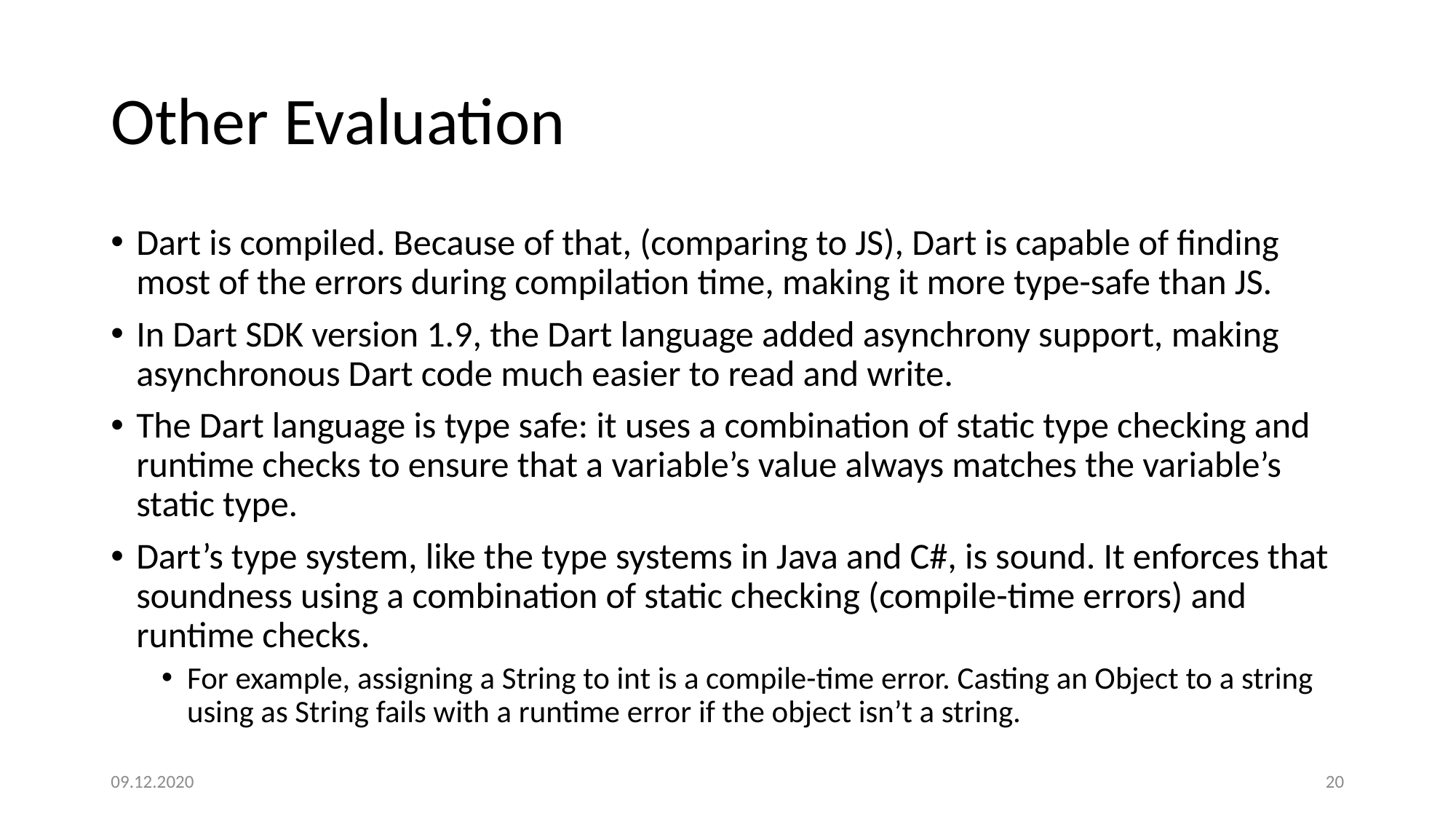

# Other Evaluation
Dart is compiled. Because of that, (comparing to JS), Dart is capable of finding most of the errors during compilation time, making it more type-safe than JS.
In Dart SDK version 1.9, the Dart language added asynchrony support, making asynchronous Dart code much easier to read and write.
The Dart language is type safe: it uses a combination of static type checking and runtime checks to ensure that a variable’s value always matches the variable’s static type.
Dart’s type system, like the type systems in Java and C#, is sound. It enforces that soundness using a combination of static checking (compile-time errors) and runtime checks.
For example, assigning a String to int is a compile-time error. Casting an Object to a string using as String fails with a runtime error if the object isn’t a string.
09.12.2020

20